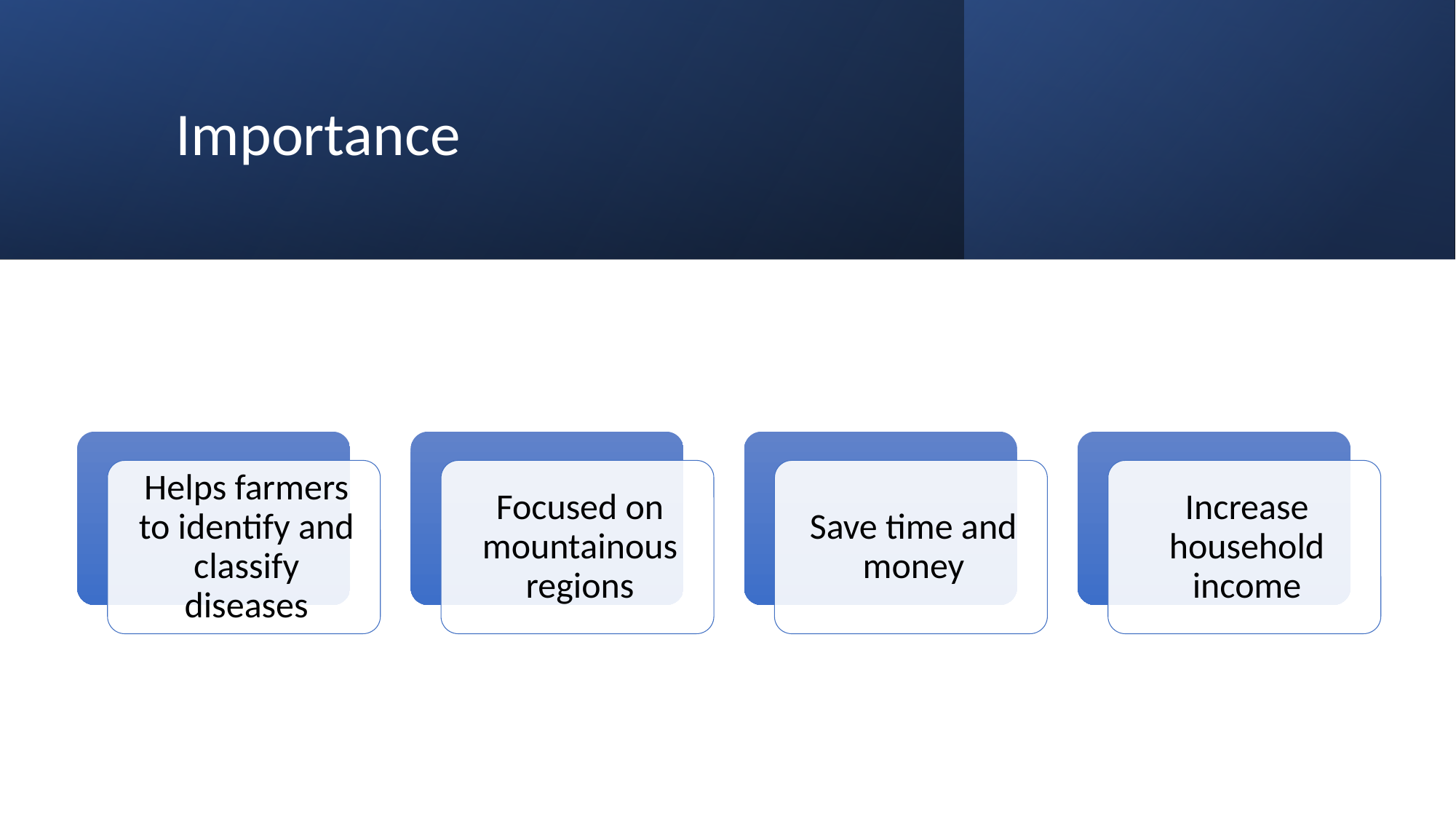

# Importance
Helps farmers to identify and classify diseases
Focused on mountainous regions
Save time and money
Increase household income